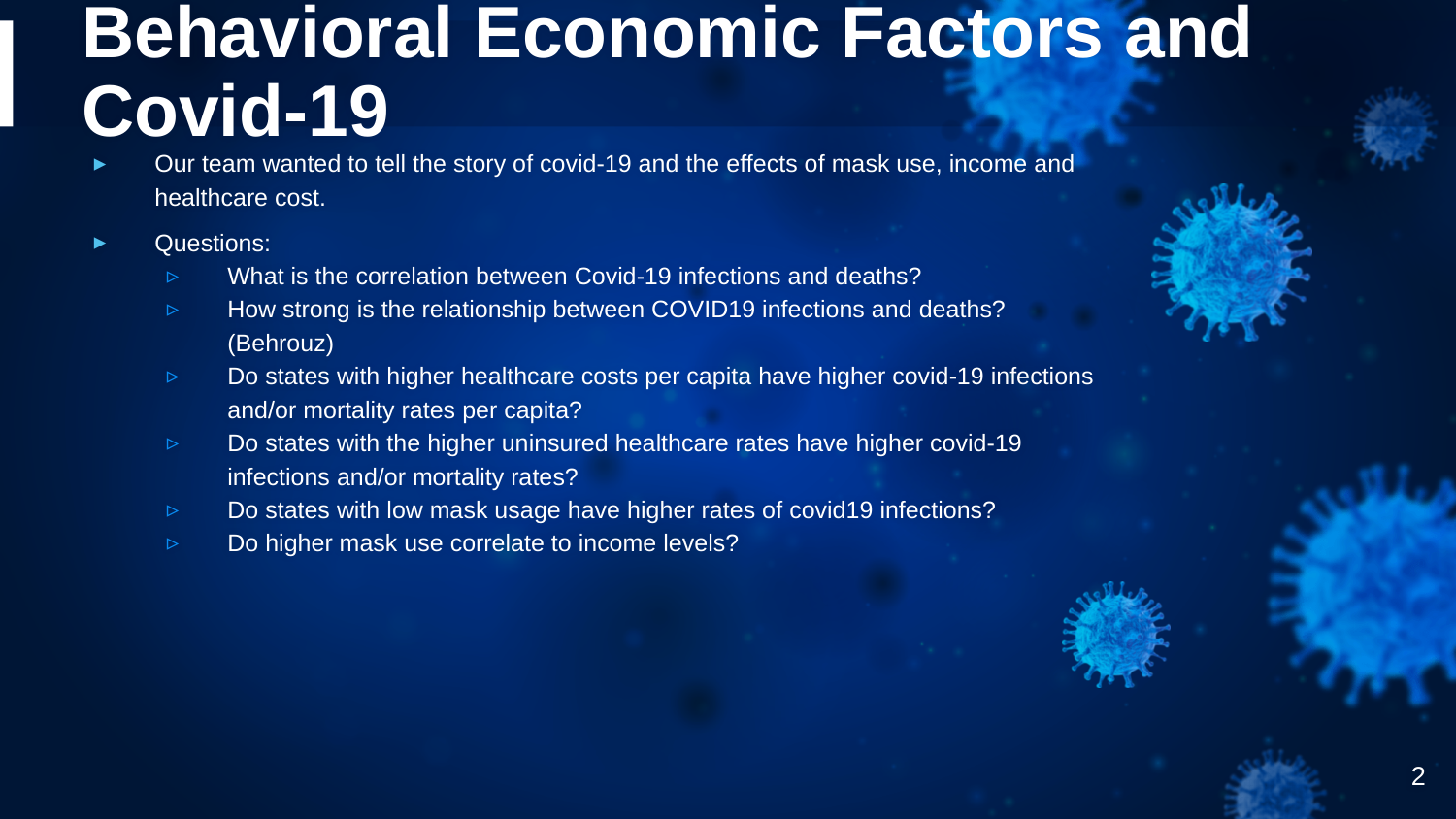

# Behavioral Economic Factors and Covid-19
Our team wanted to tell the story of covid-19 and the effects of mask use, income and healthcare cost.
Questions:
What is the correlation between Covid-19 infections and deaths?
How strong is the relationship between COVID19 infections and deaths? (Behrouz)
Do states with higher healthcare costs per capita have higher covid-19 infections and/or mortality rates per capita?
Do states with the higher uninsured healthcare rates have higher covid-19 infections and/or mortality rates?
Do states with low mask usage have higher rates of covid19 infections?
Do higher mask use correlate to income levels?

2